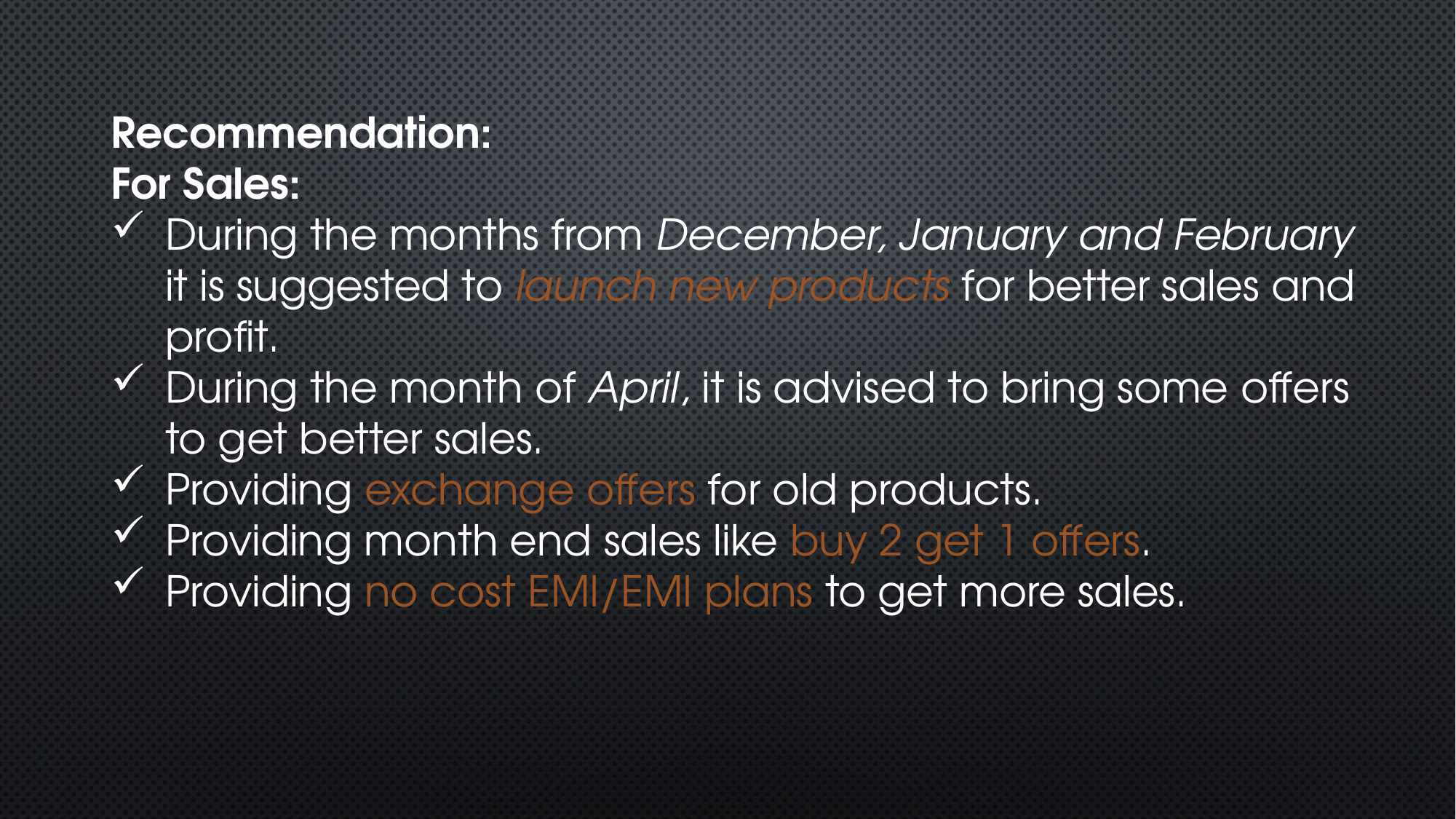

Recommendation:
For Sales:
During the months from December, January and February it is suggested to launch new products for better sales and profit.
During the month of April, it is advised to bring some offers to get better sales.
Providing exchange offers for old products.
Providing month end sales like buy 2 get 1 offers.
Providing no cost EMI/EMI plans to get more sales.